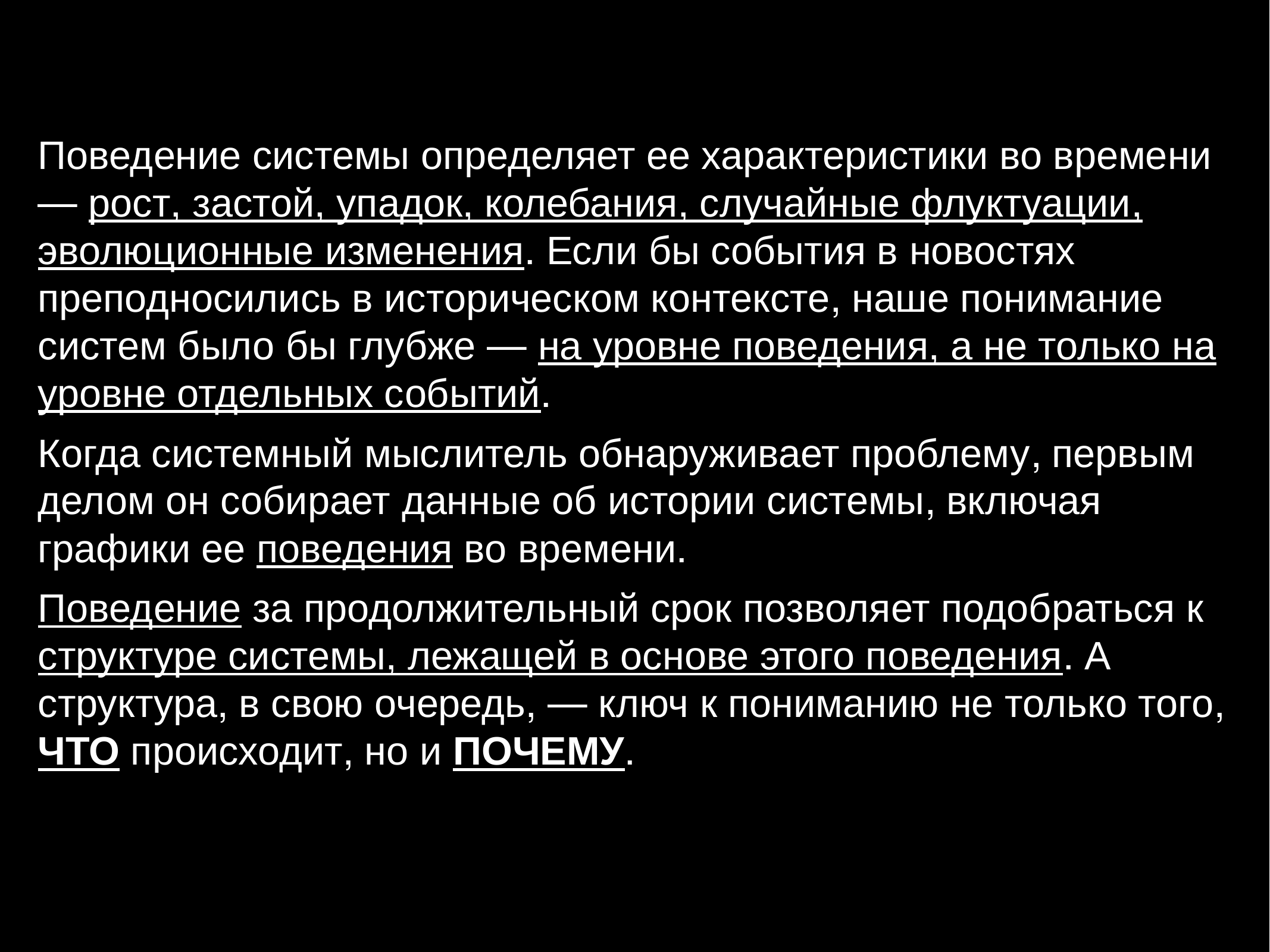

15
Поведение системы определяет ее характеристики во времени — рост, застой, упадок, колебания, случайные флуктуации, эволюционные изменения. Если бы события в новостях преподносились в историческом контексте, наше понимание систем было бы глубже — на уровне поведения, а не только на уровне отдельных событий.
Когда системный мыслитель обнаруживает проблему, первым делом он собирает данные об истории системы, включая графики ее поведения во времени.
Поведение за продолжительный срок позволяет подобраться к структуре системы, лежащей в основе этого поведения. А структура, в свою очередь, — ключ к пониманию не только того, ЧТО происходит, но и ПОЧЕМУ.